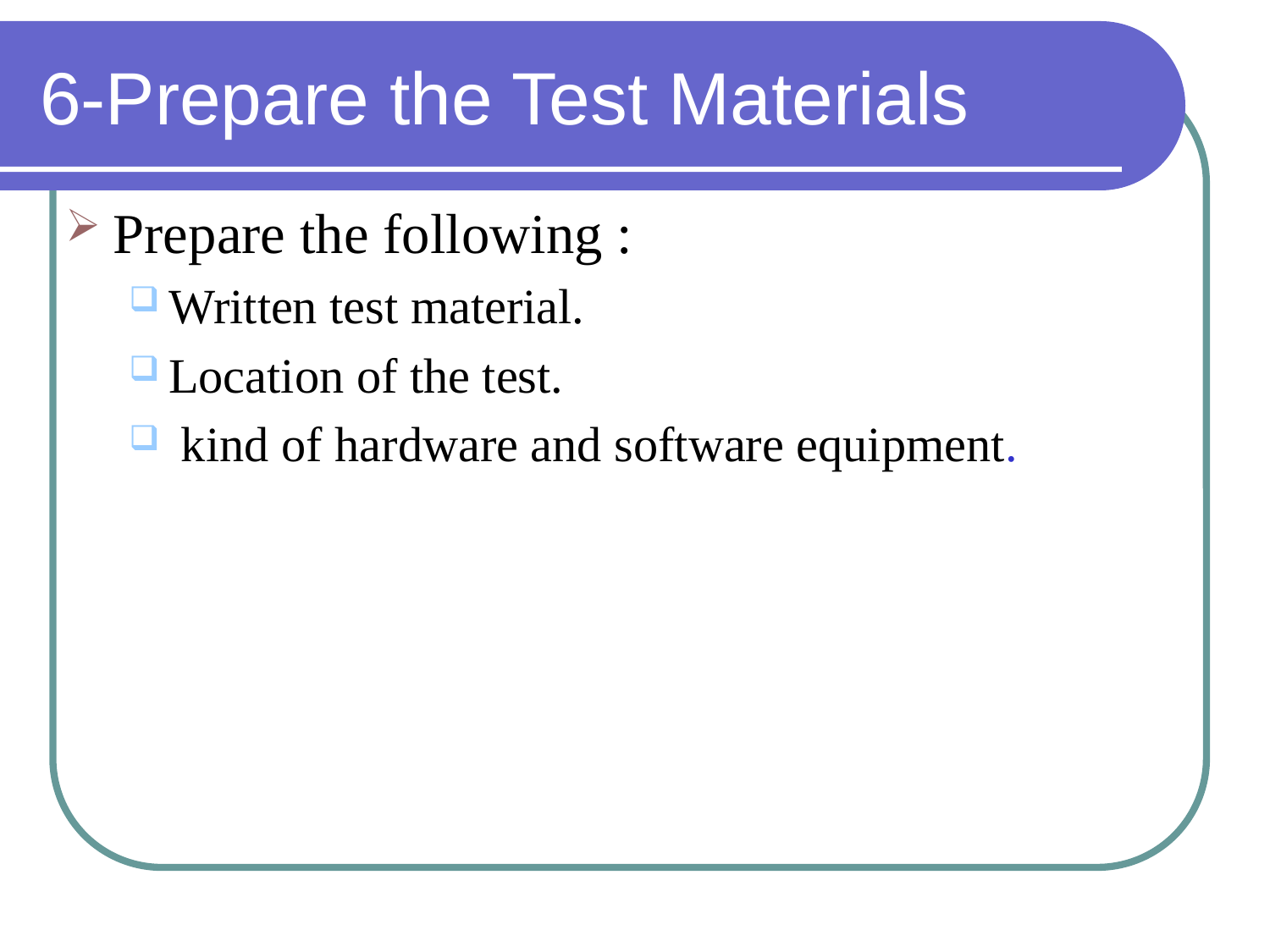

# 6-Prepare the Test Materials
Prepare the following :
Written test material.
Location of the test.
 kind of hardware and software equipment.